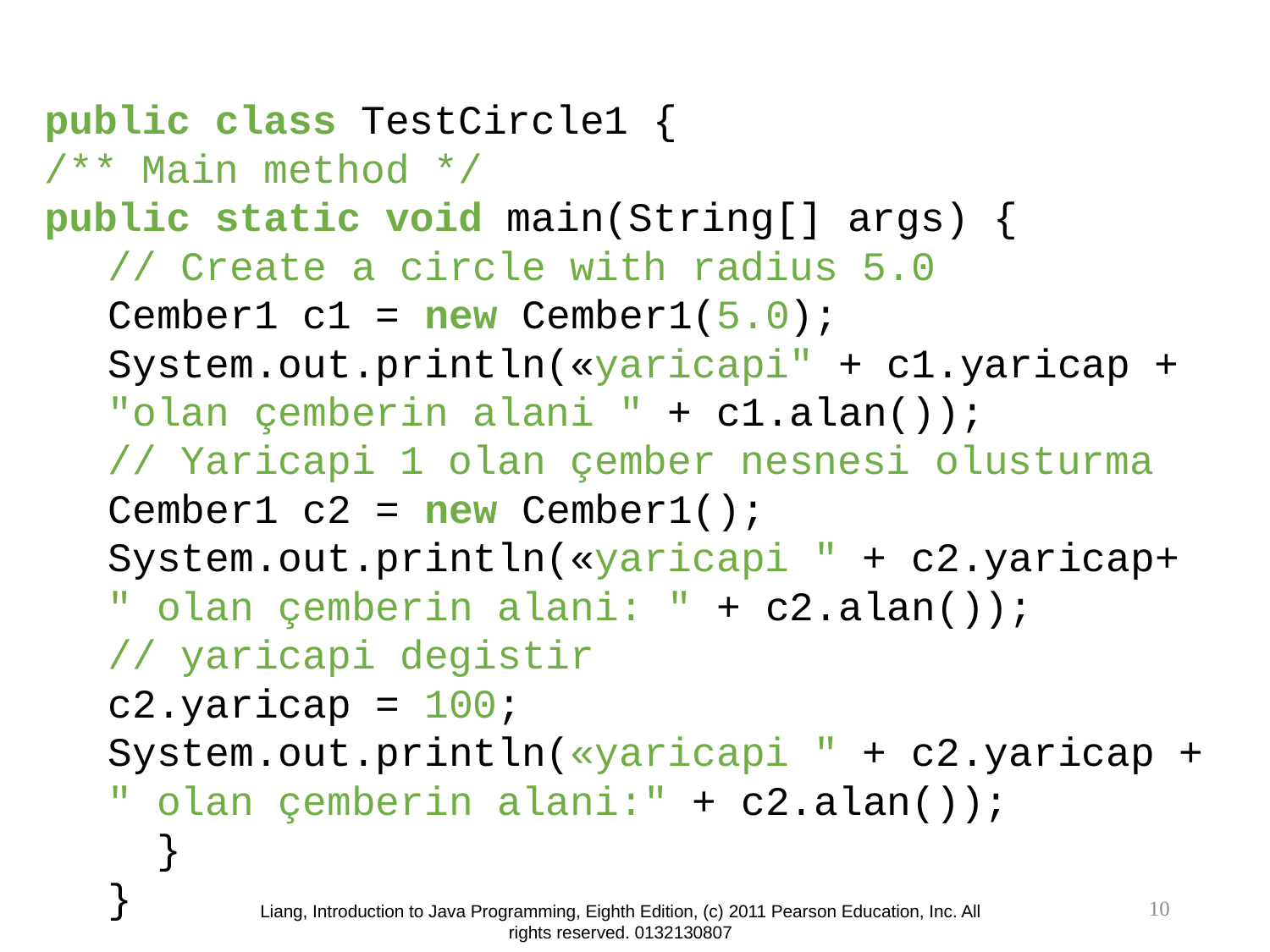

public class TestCircle1 {
/** Main method */
public static void main(String[] args) {
// Create a circle with radius 5.0
Cember1 c1 = new Cember1(5.0); System.out.println(«yaricapi" + c1.yaricap +
"olan çemberin alani " + c1.alan());
// Yaricapi 1 olan çember nesnesi olusturma
Cember1 c2 = new Cember1(); System.out.println(«yaricapi " + c2.yaricap+
" olan çemberin alani: " + c2.alan());
// yaricapi degistir
c2.yaricap = 100;
System.out.println(«yaricapi " + c2.yaricap + " olan çemberin alani:" + c2.alan());
  }
}
10